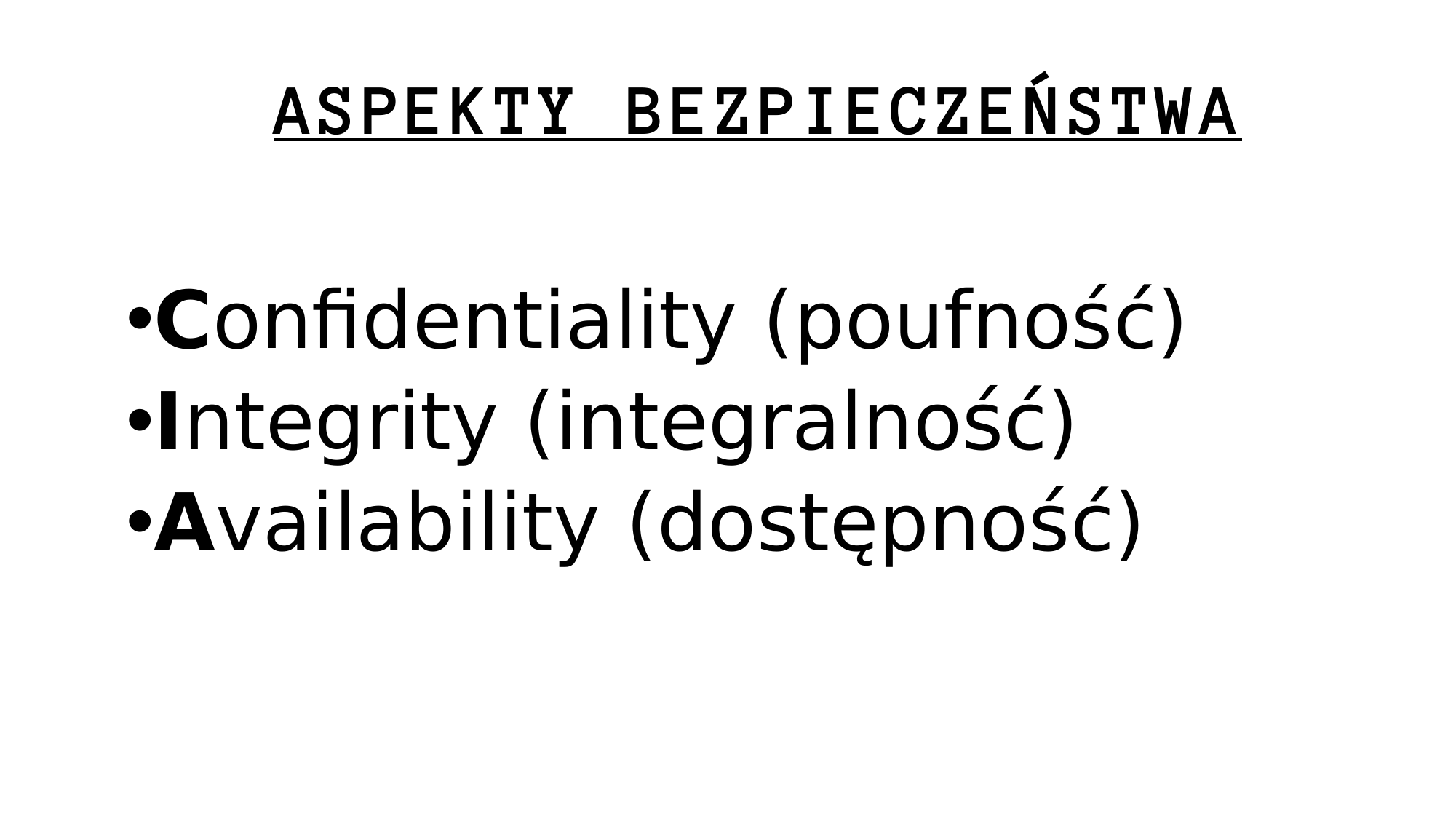

# ASPEKTY BEZPIECZEŃSTWA
Confidentiality (poufność)
Integrity (integralność)
Availability (dostępność)